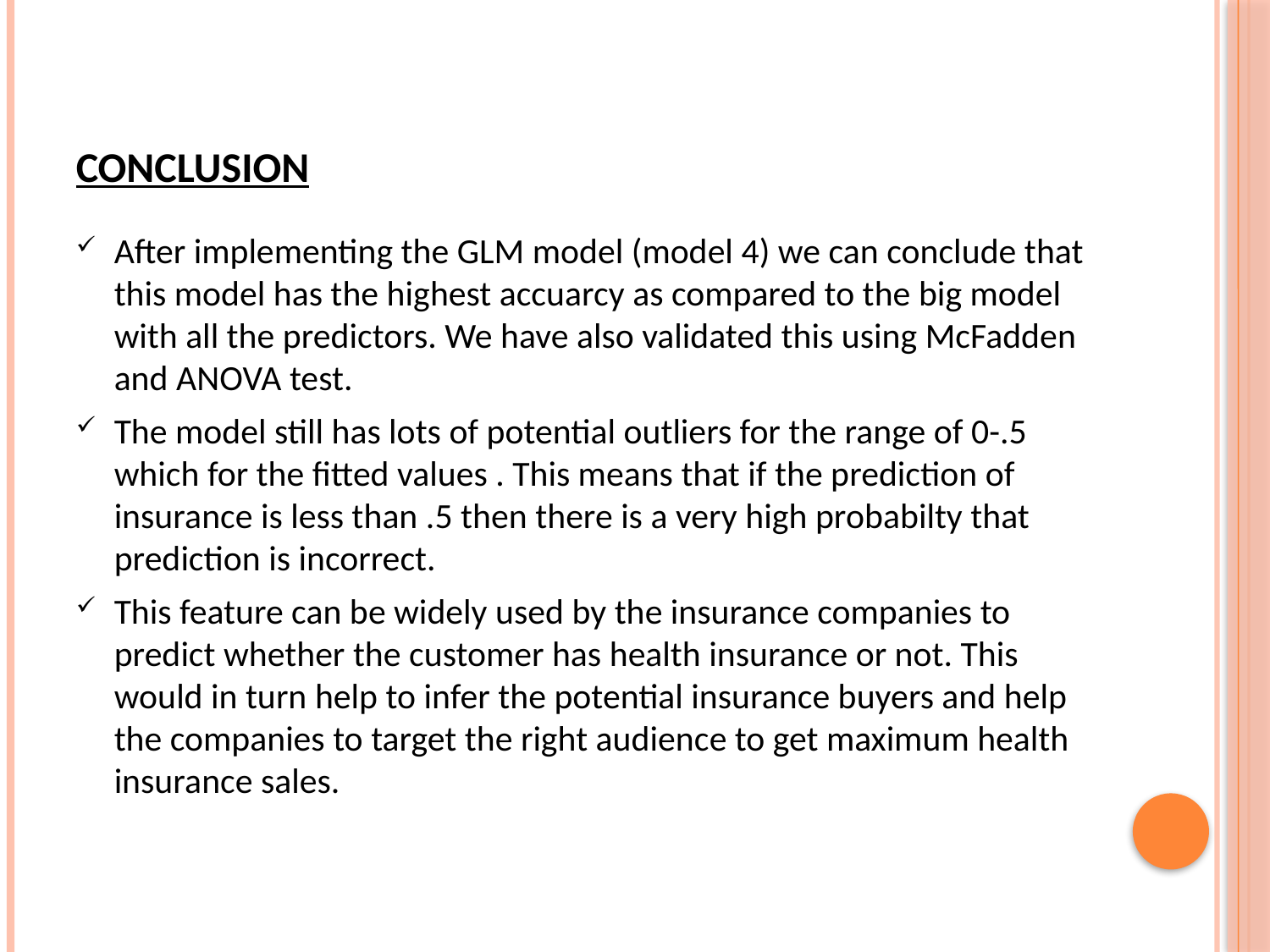

# Conclusion
After implementing the GLM model (model 4) we can conclude that this model has the highest accuarcy as compared to the big model with all the predictors. We have also validated this using McFadden and ANOVA test.
The model still has lots of potential outliers for the range of 0-.5 which for the fitted values . This means that if the prediction of insurance is less than .5 then there is a very high probabilty that prediction is incorrect.
This feature can be widely used by the insurance companies to predict whether the customer has health insurance or not. This would in turn help to infer the potential insurance buyers and help the companies to target the right audience to get maximum health insurance sales.